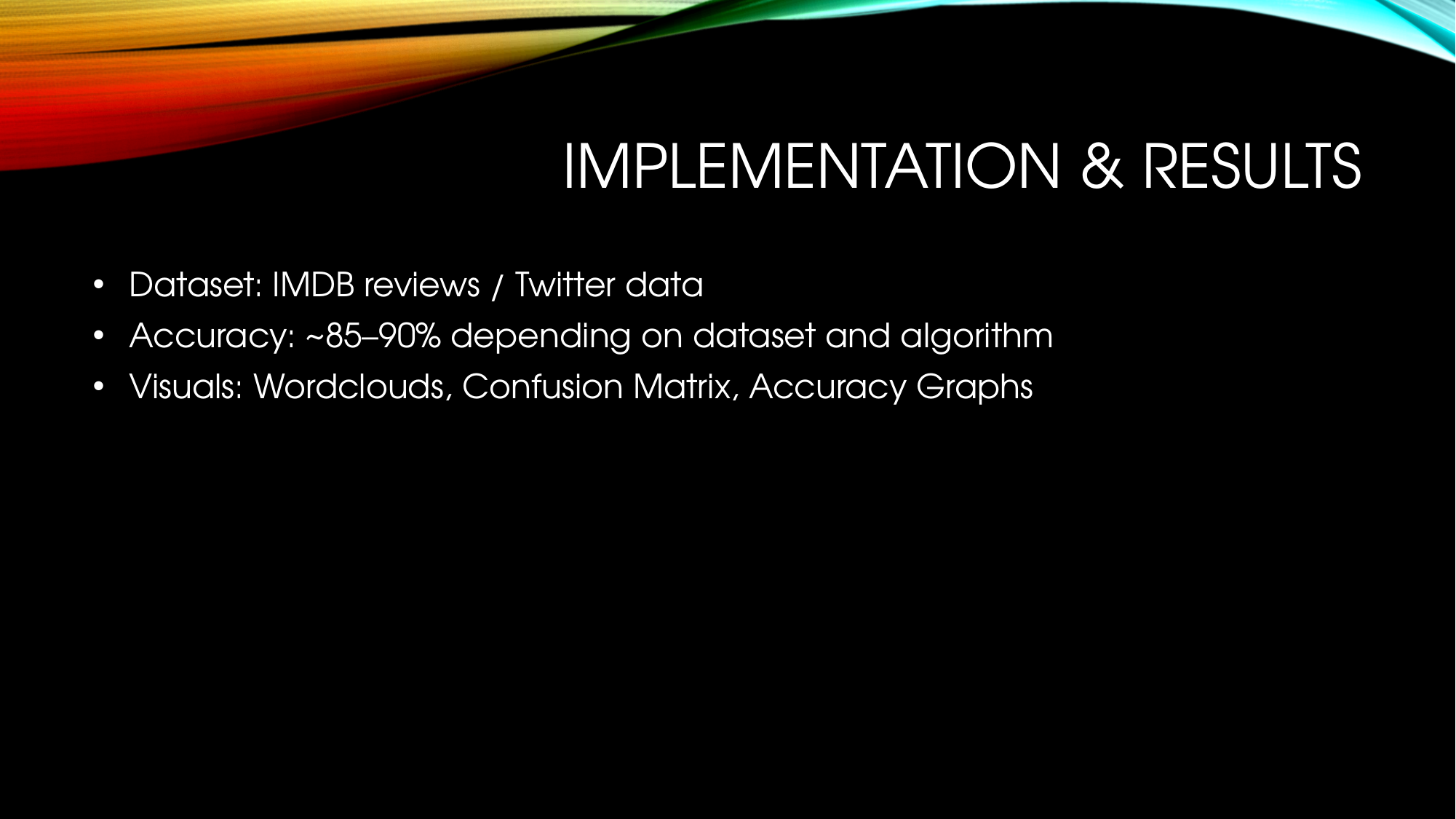

# Implementation & Results
 Dataset: IMDB reviews / Twitter data
 Accuracy: ~85–90% depending on dataset and algorithm
 Visuals: Wordclouds, Confusion Matrix, Accuracy Graphs